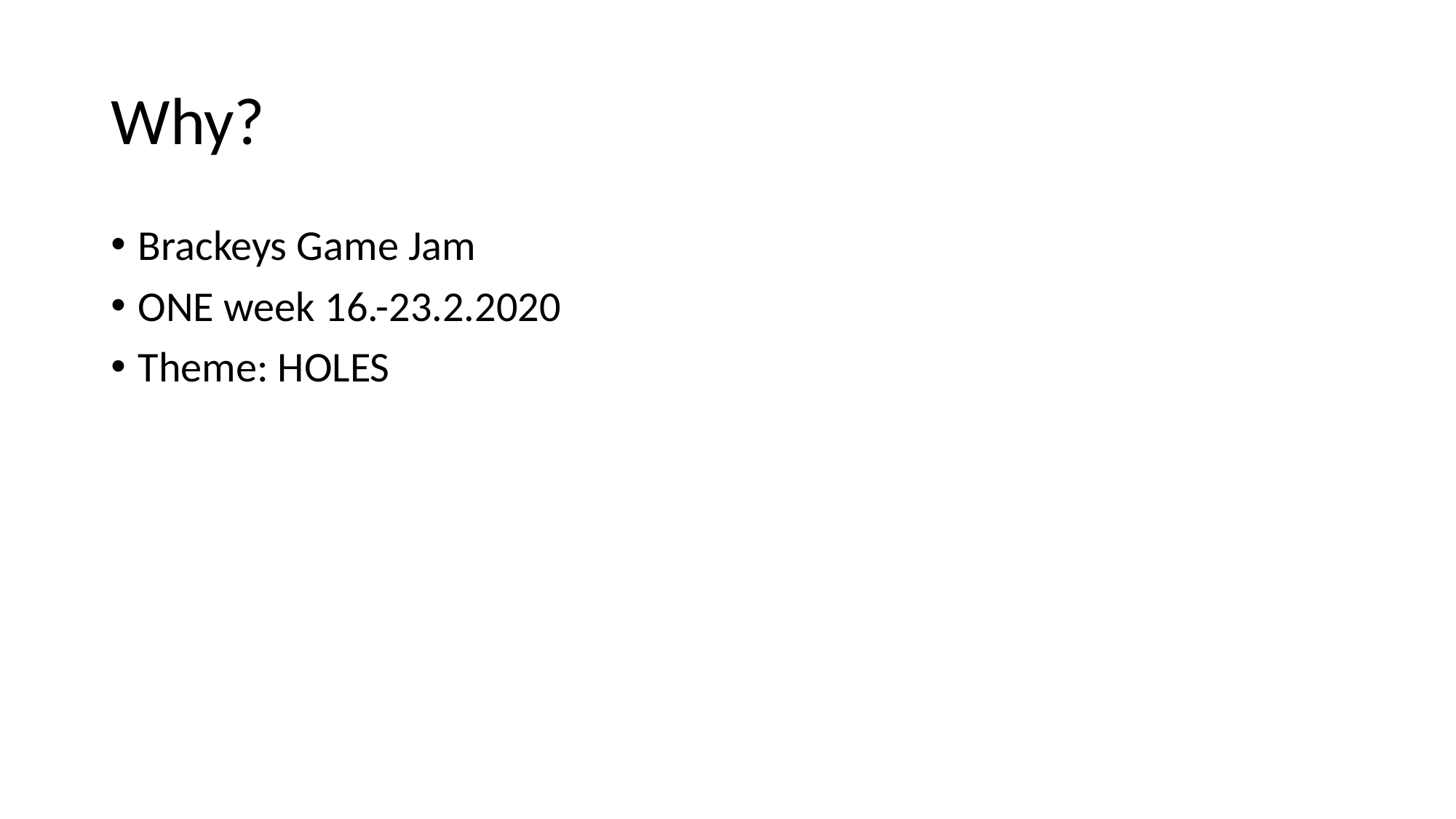

# Why?
Brackeys Game Jam
ONE week 16.-23.2.2020
Theme: HOLES